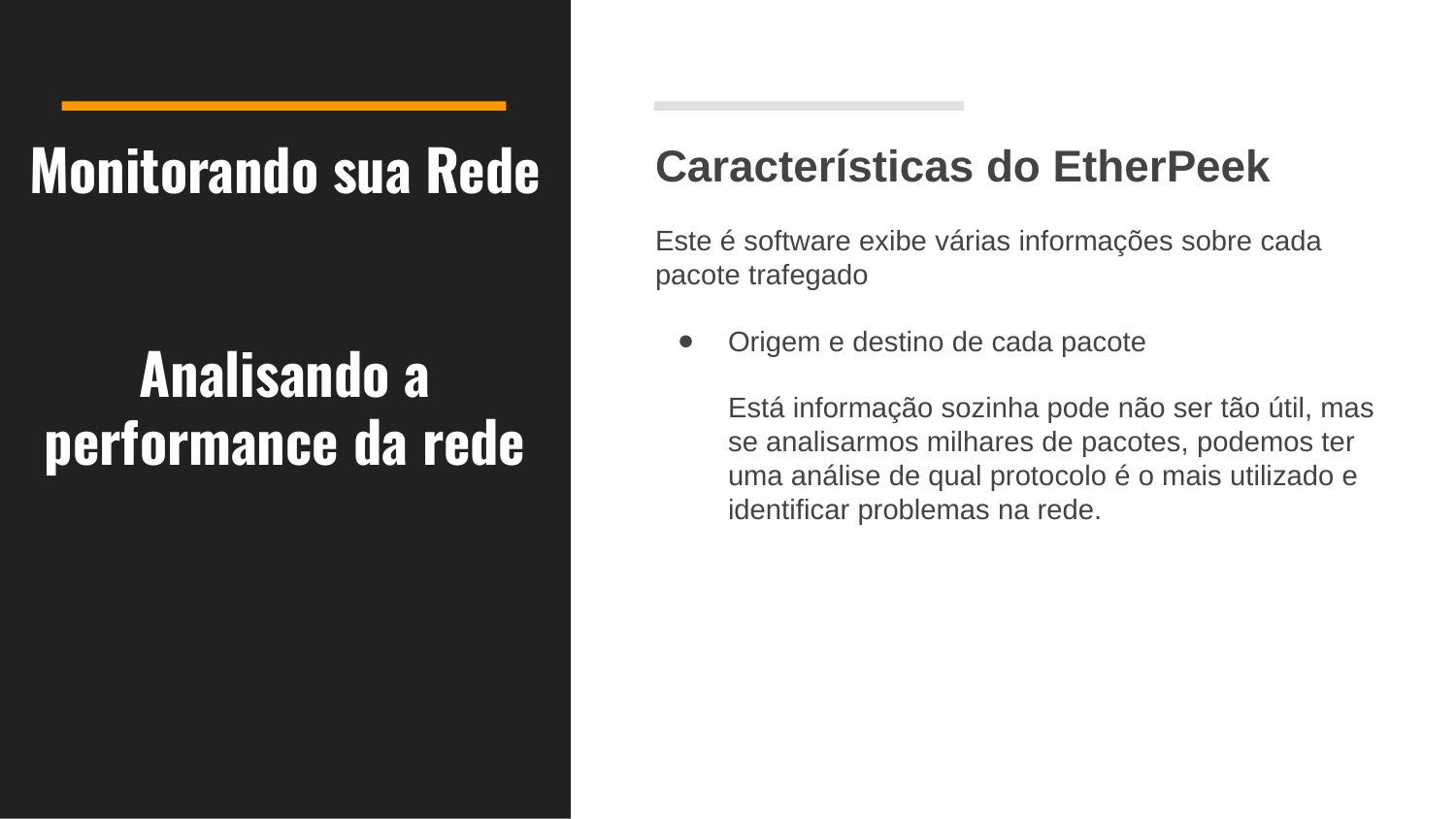

# Monitorando sua Rede

Analisando a performance da rede

Características do EtherPeek
Este é software exibe várias informações sobre cada pacote trafegado
Origem e destino de cada pacote
Está informação sozinha pode não ser tão útil, mas se analisarmos milhares de pacotes, podemos ter uma análise de qual protocolo é o mais utilizado e identificar problemas na rede.